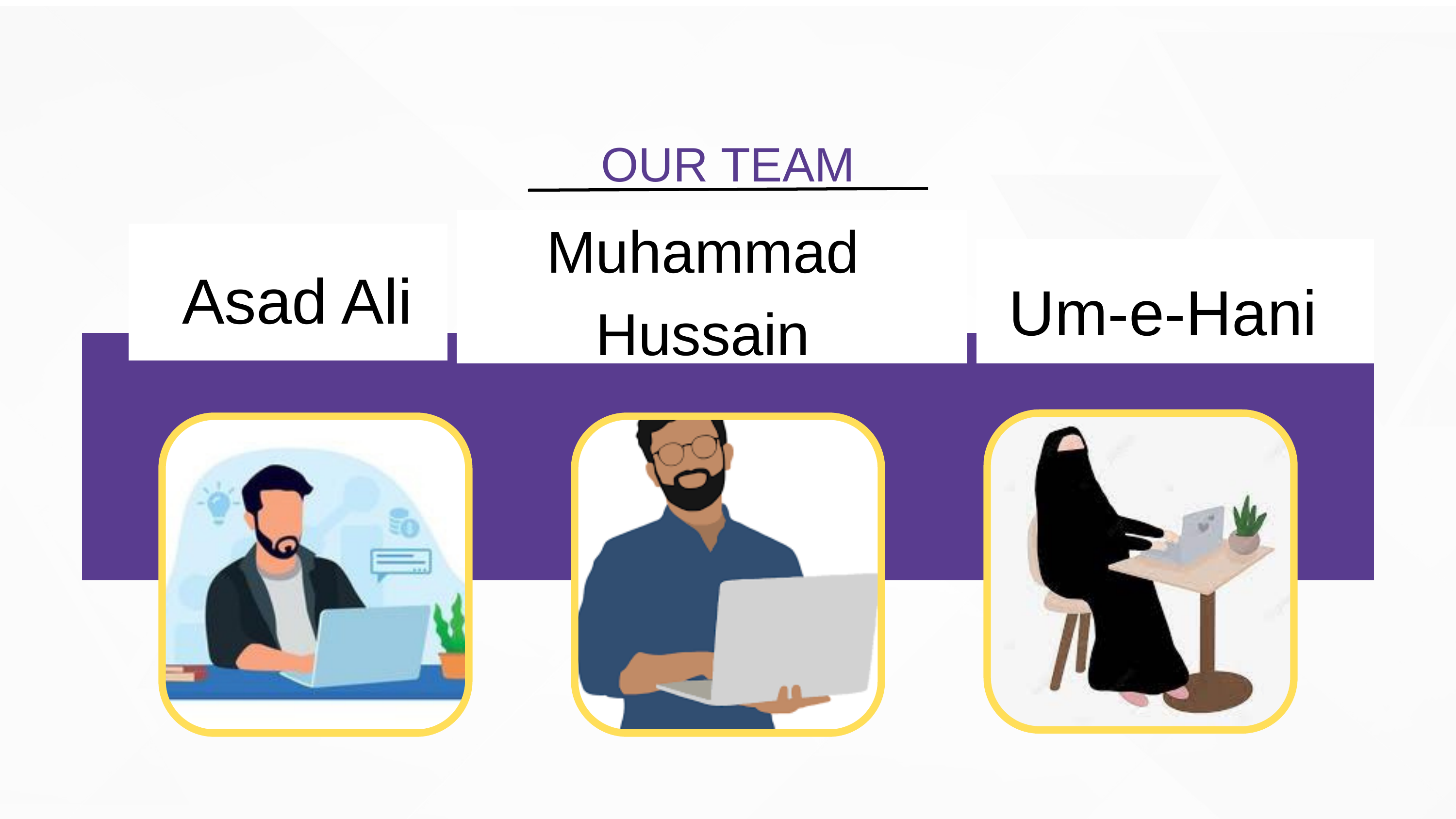

OUR TEAM

Muhammad Hussain

Asad Ali
Um-e-Hani